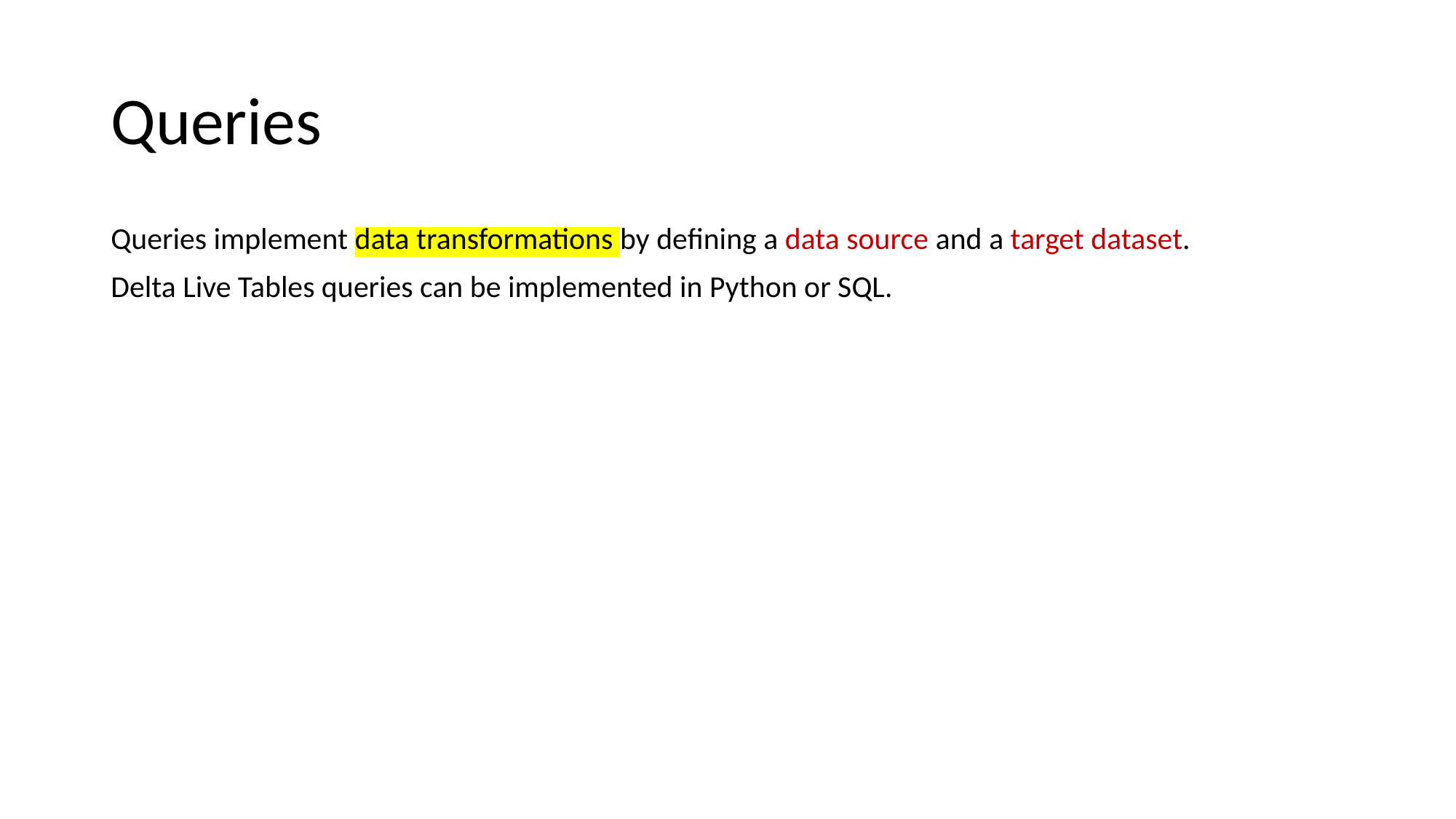

# Queries
Queries implement data transformations by defining a data source and a target dataset.
Delta Live Tables queries can be implemented in Python or SQL.